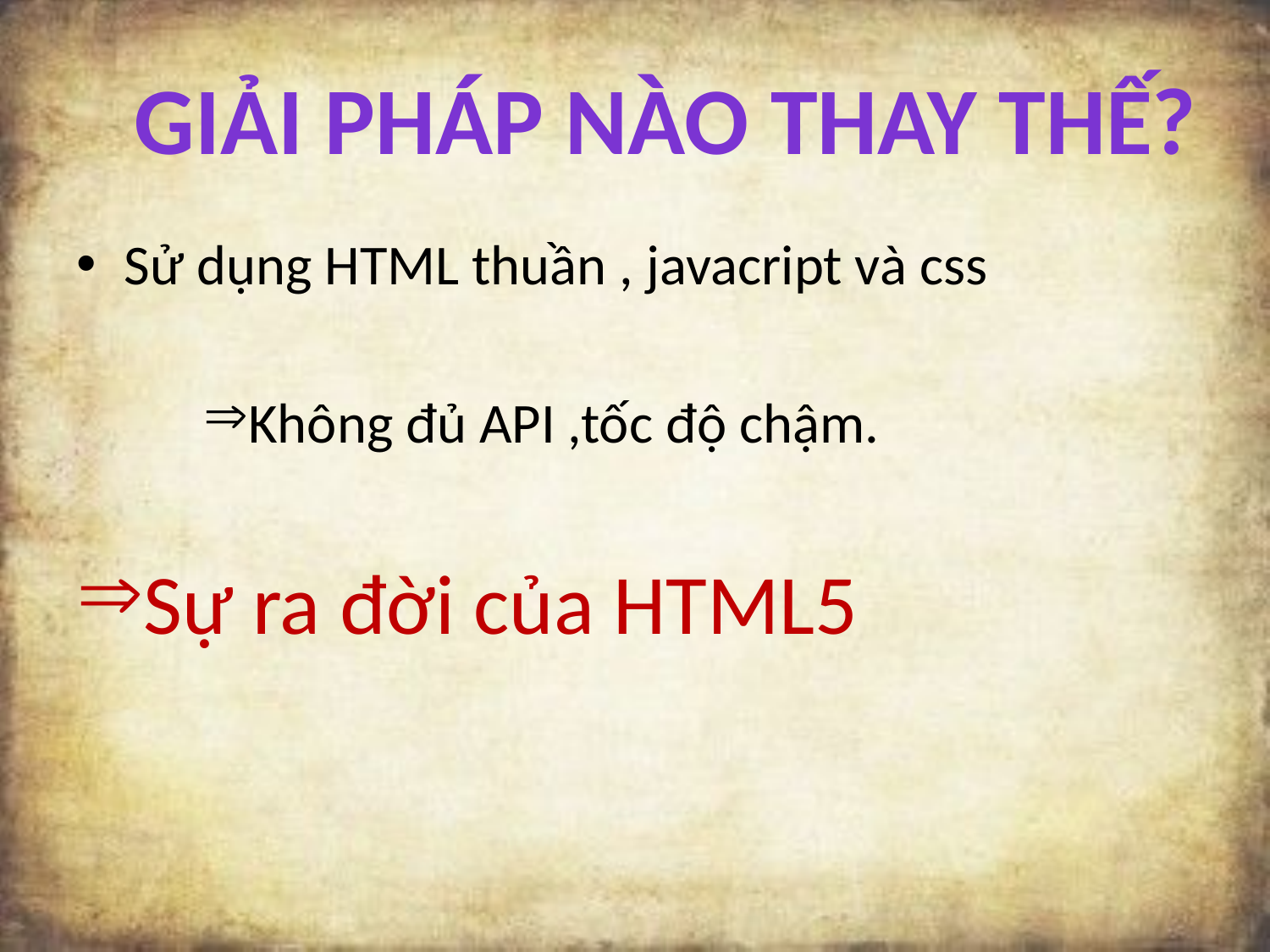

Giải pháp nào thay thế?
Sử dụng HTML thuần , javacript và css

Không đủ API ,tốc độ chậm.

Sự ra đời của HTML5